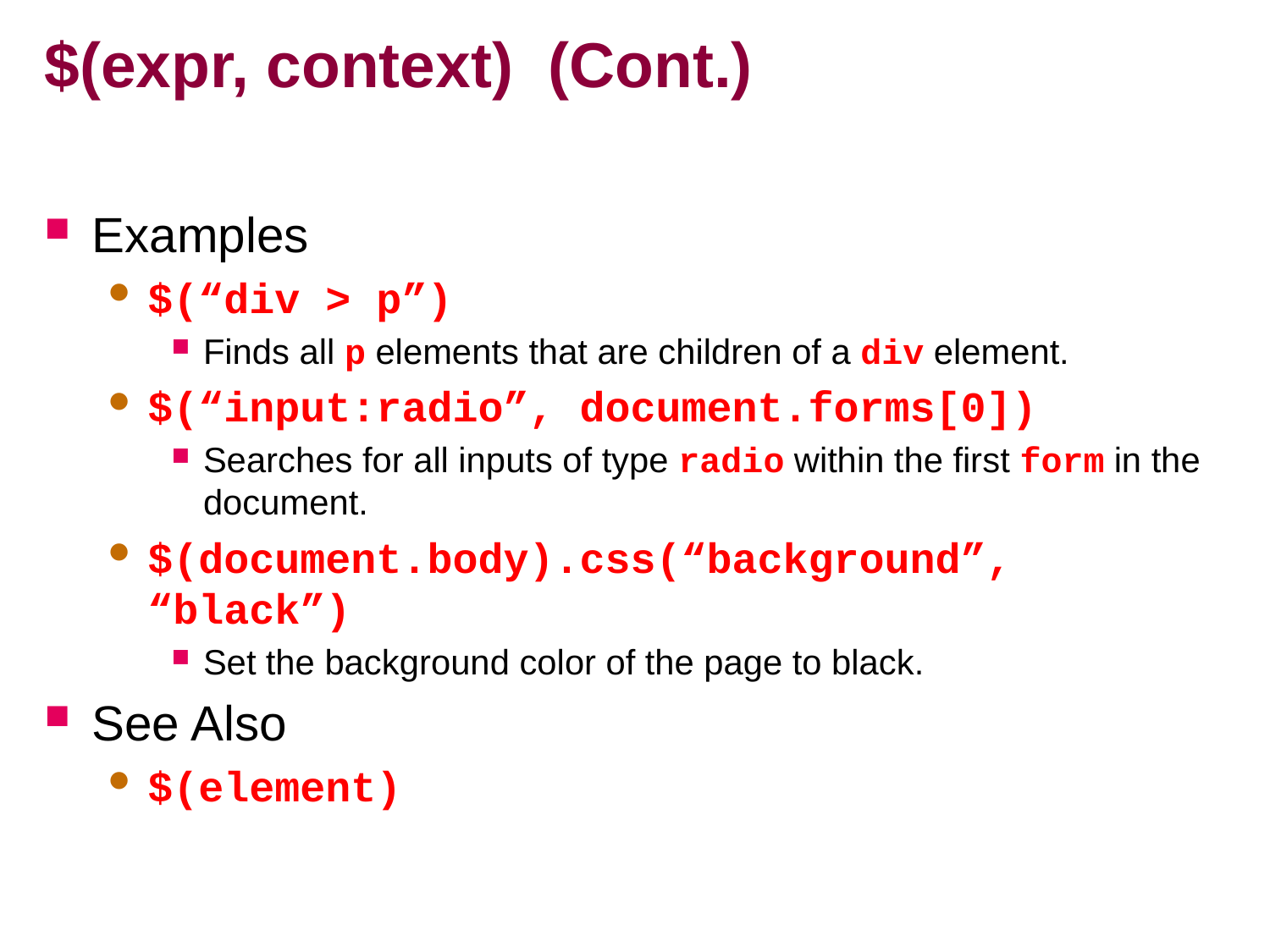

# $(expr, context)  (Cont.)
Examples
$(“div > p”)
Finds all p elements that are children of a div element.
$(“input:radio”, document.forms[0])
Searches for all inputs of type radio within the first form in the document.
$(document.body).css(“background”, “black”)
Set the background color of the page to black.
See Also
$(element)